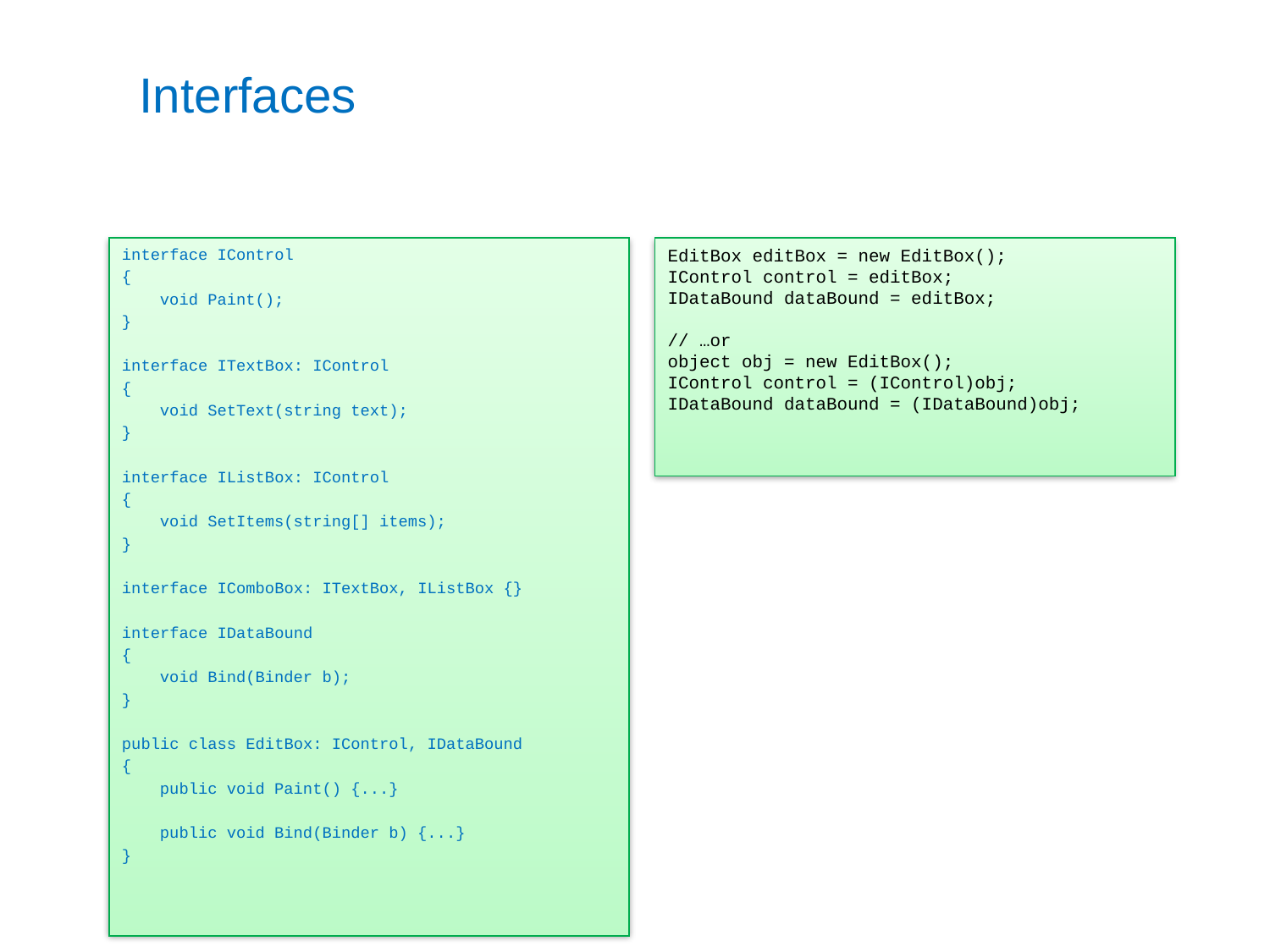

# Interfaces
interface IControl
{
    void Paint();
}

interface ITextBox: IControl
{
    void SetText(string text);
}

interface IListBox: IControl
{
    void SetItems(string[] items);
}

interface IComboBox: ITextBox, IListBox {}

interface IDataBound
{
    void Bind(Binder b);
}

public class EditBox: IControl, IDataBound
{
    public void Paint() {...}

    public void Bind(Binder b) {...}
}
EditBox editBox = new EditBox();
IControl control = editBox;
IDataBound dataBound = editBox;

// …or
object obj = new EditBox();
IControl control = (IControl)obj;
IDataBound dataBound = (IDataBound)obj;